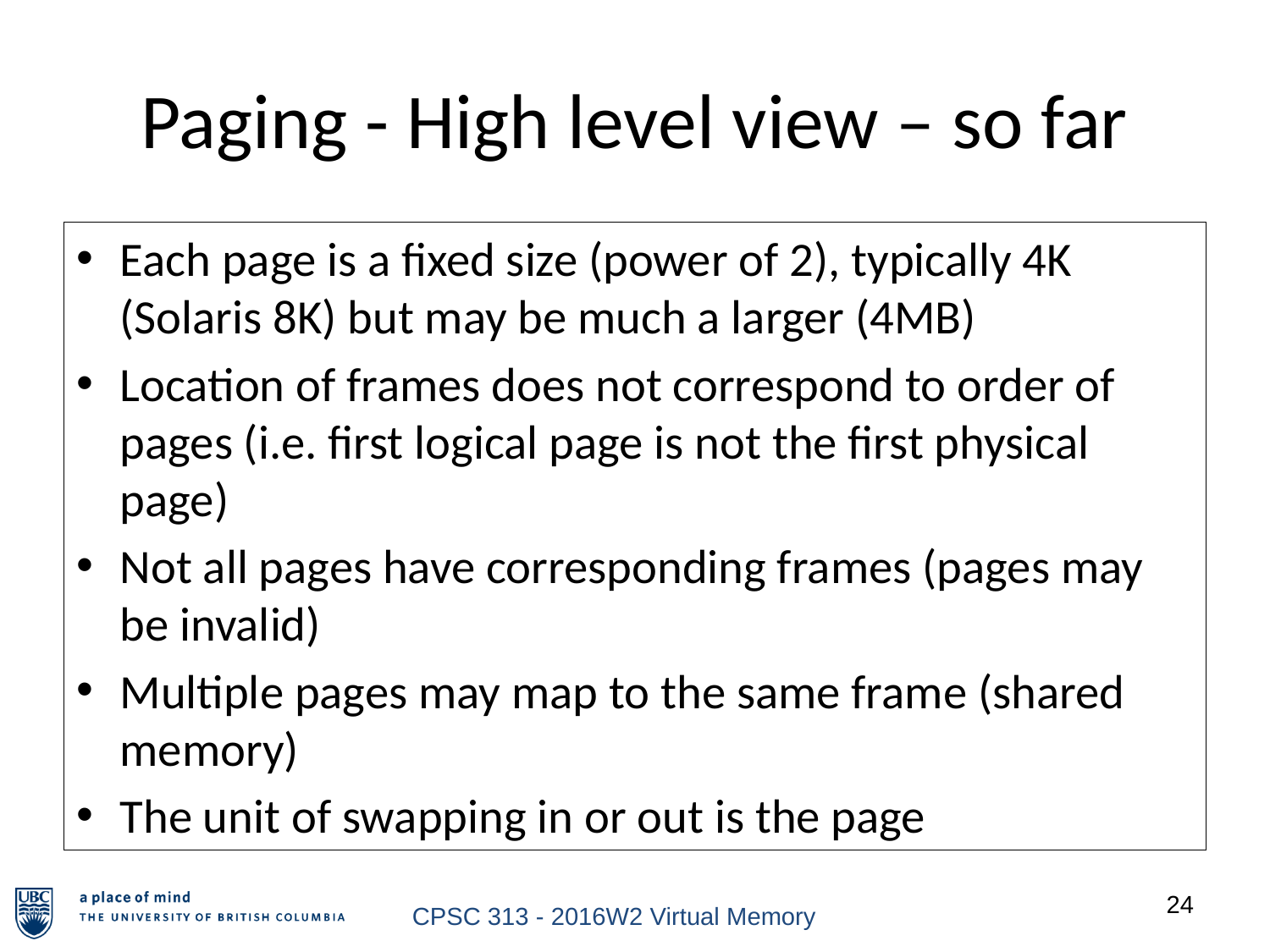

Paging - High level view – so far
Each page is a fixed size (power of 2), typically 4K (Solaris 8K) but may be much a larger (4MB)
Location of frames does not correspond to order of pages (i.e. first logical page is not the first physical page)
Not all pages have corresponding frames (pages may be invalid)
Multiple pages may map to the same frame (shared memory)
The unit of swapping in or out is the page
24